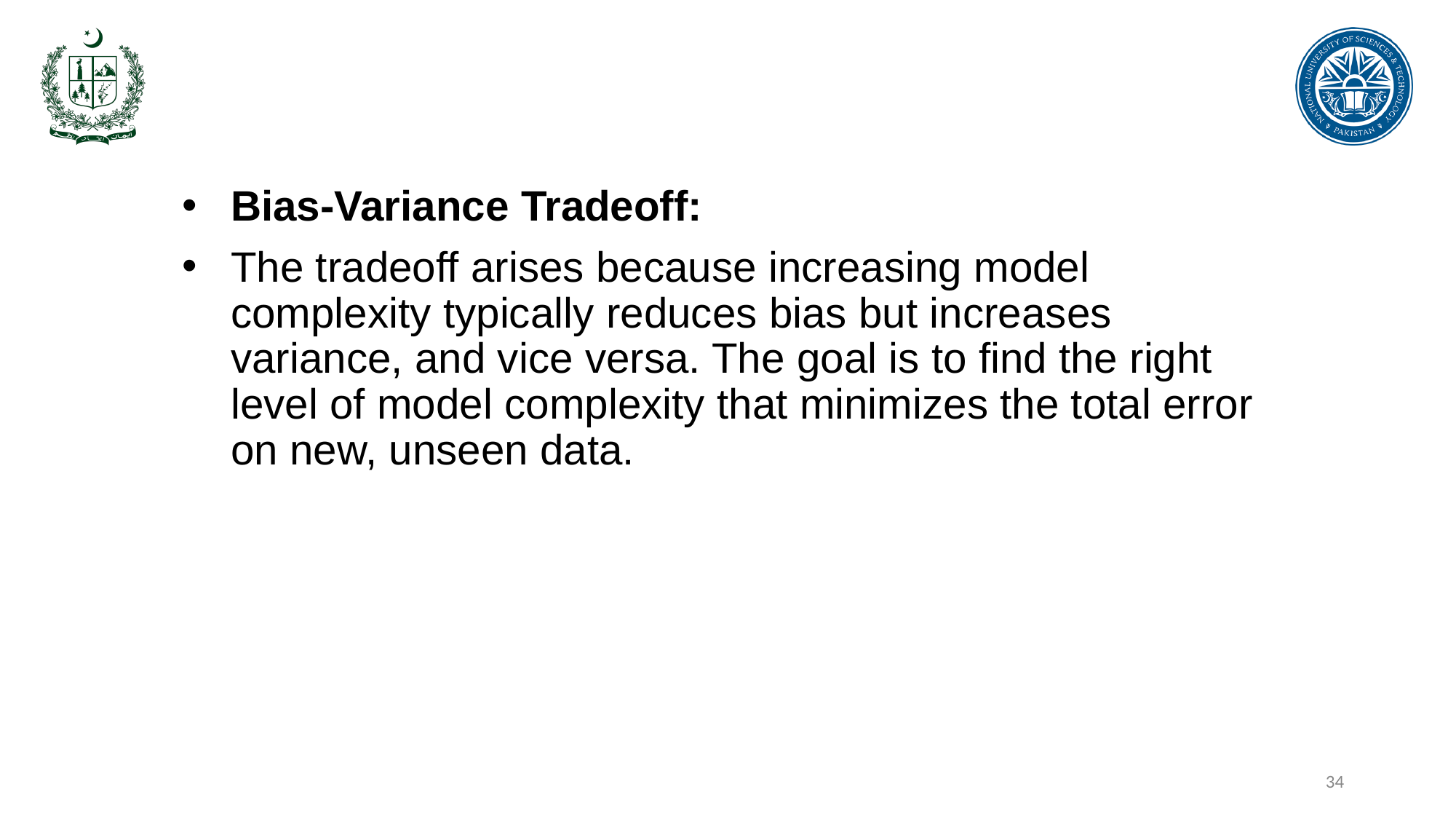

#
Bias-Variance Tradeoff:
The tradeoff arises because increasing model complexity typically reduces bias but increases variance, and vice versa. The goal is to find the right level of model complexity that minimizes the total error on new, unseen data.

34